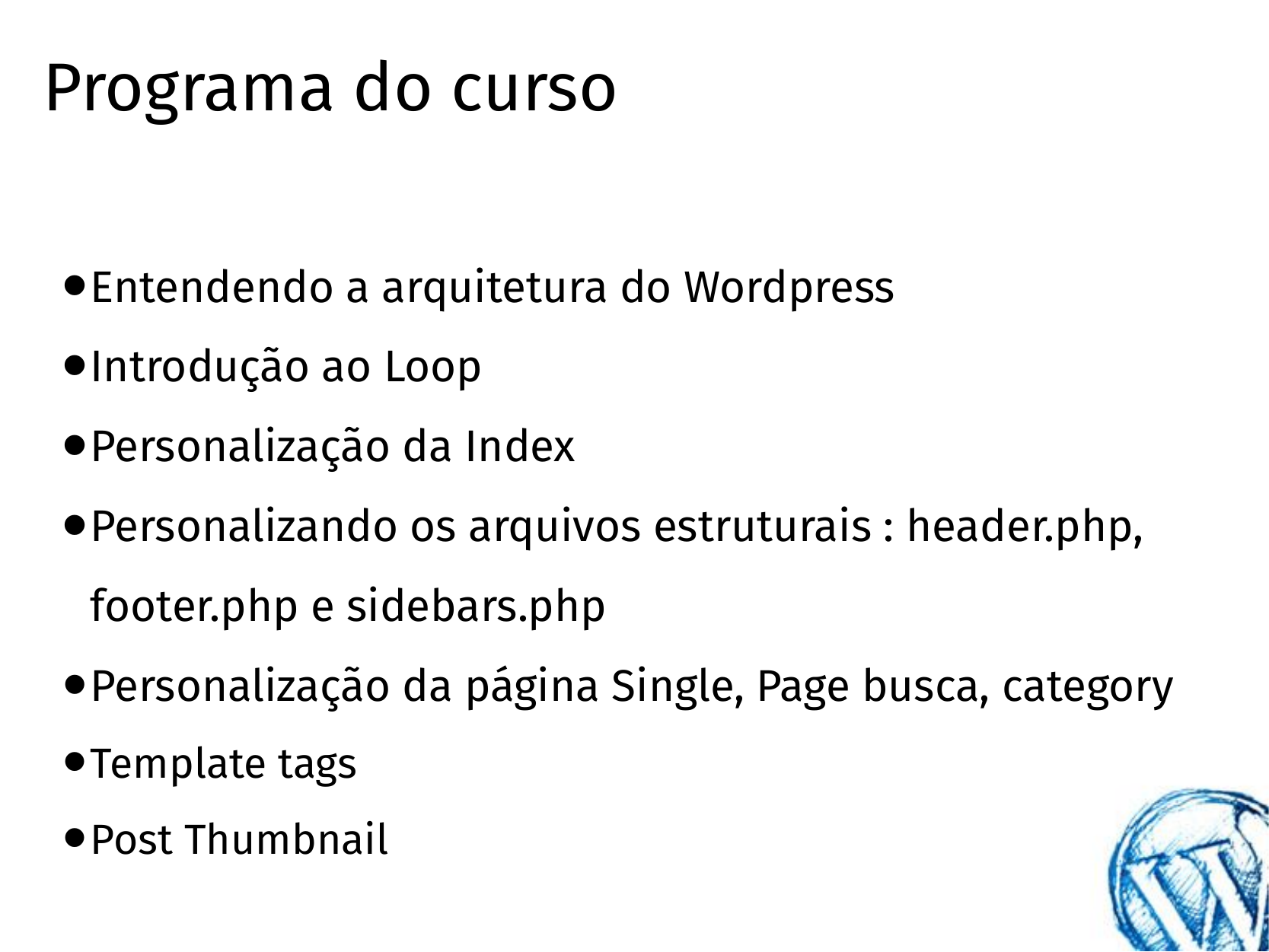

# Programa do curso
Entendendo a arquitetura do Wordpress
Introdução ao Loop
Personalização da Index
Personalizando os arquivos estruturais : header.php, footer.php e sidebars.php
Personalização da página Single, Page busca, category
Template tags
Post Thumbnail